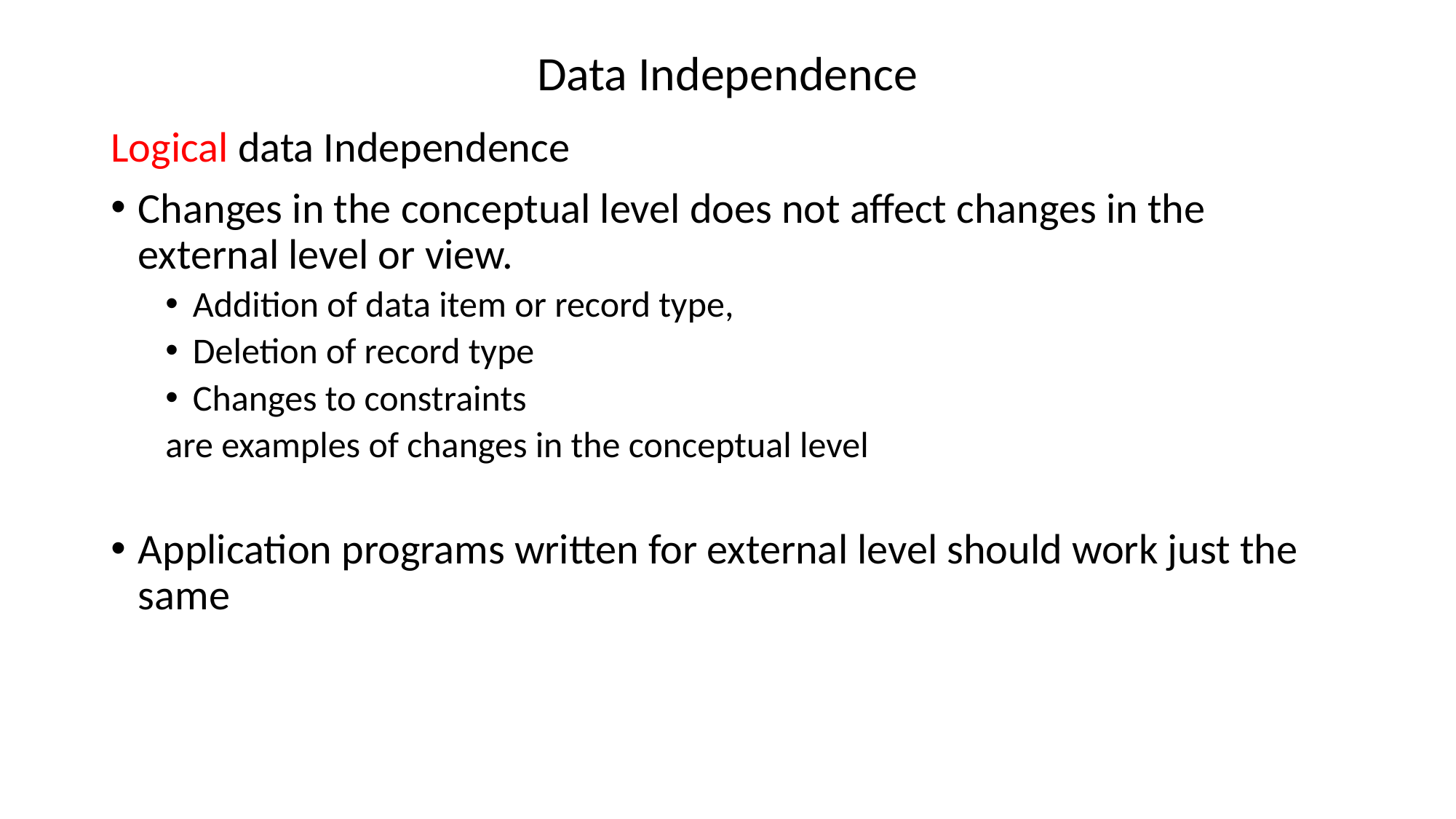

# Data Independence
Logical data Independence
Changes in the conceptual level does not affect changes in the external level or view.
Addition of data item or record type,
Deletion of record type
Changes to constraints
are examples of changes in the conceptual level

Application programs written for external level should work just the same